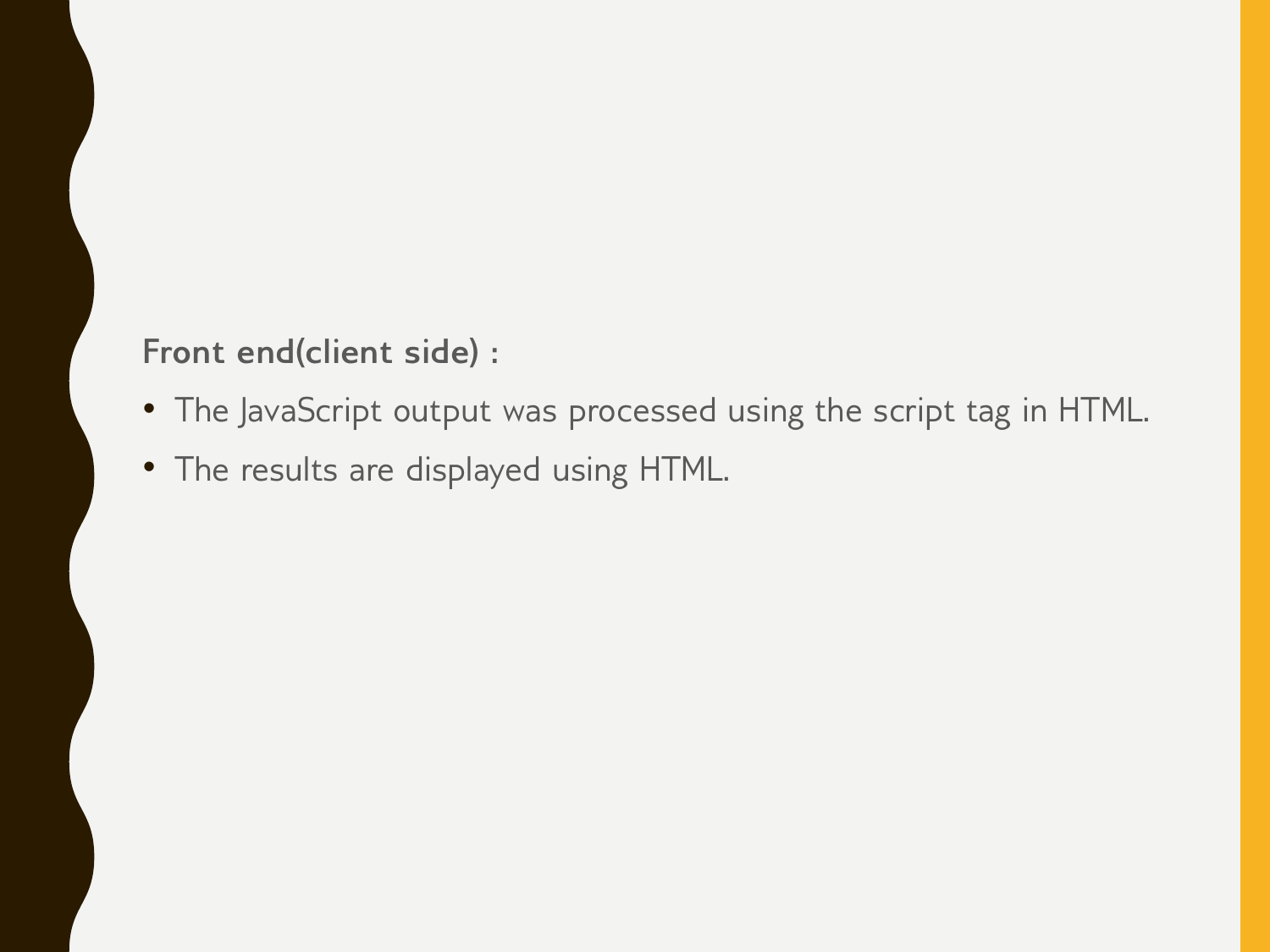

Front end(client side) :
The JavaScript output was processed using the script tag in HTML.
The results are displayed using HTML.